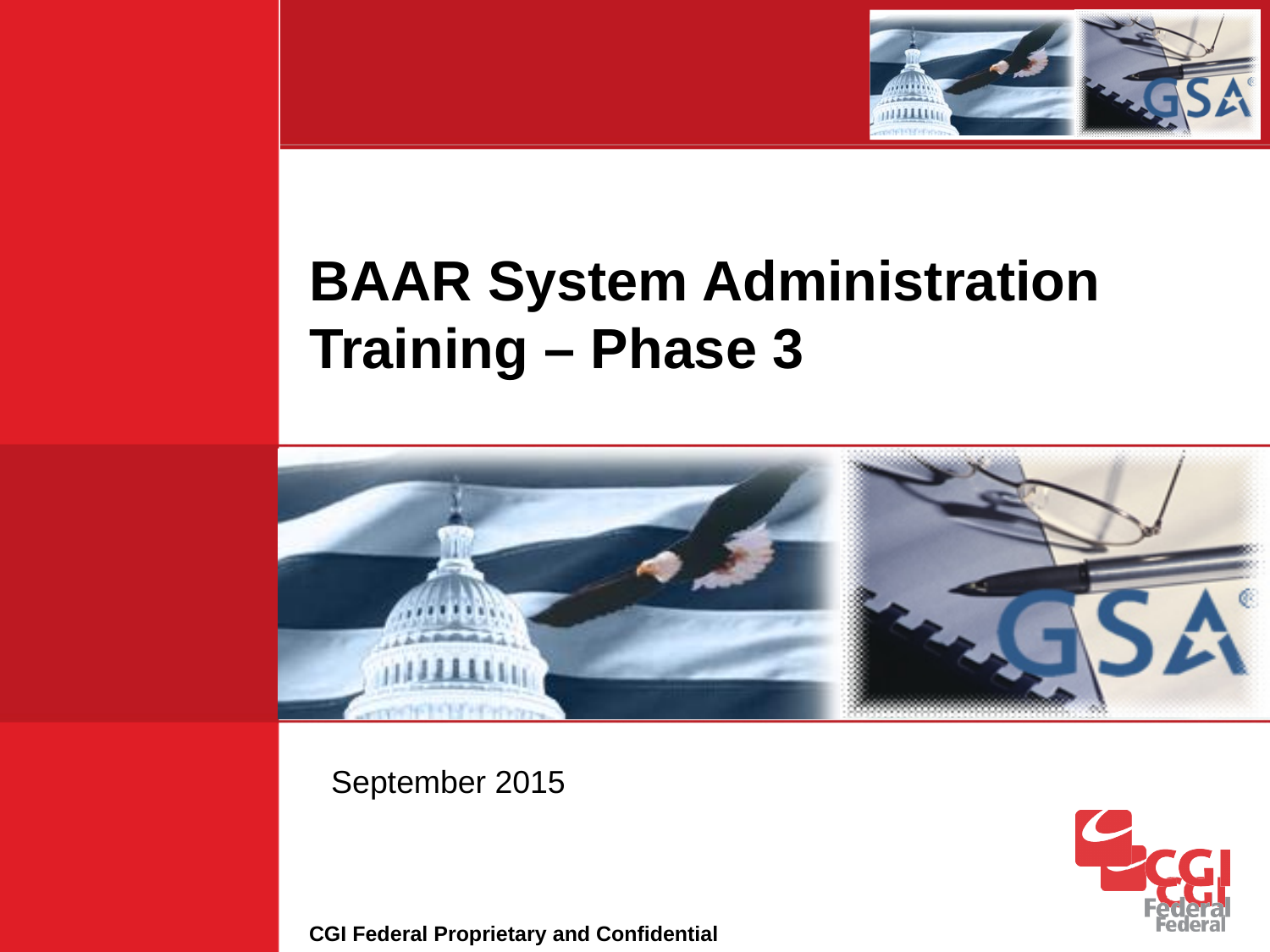

# BAAR System Administration Training – Phase 3
September 2015
CGI Federal Proprietary and Confidential